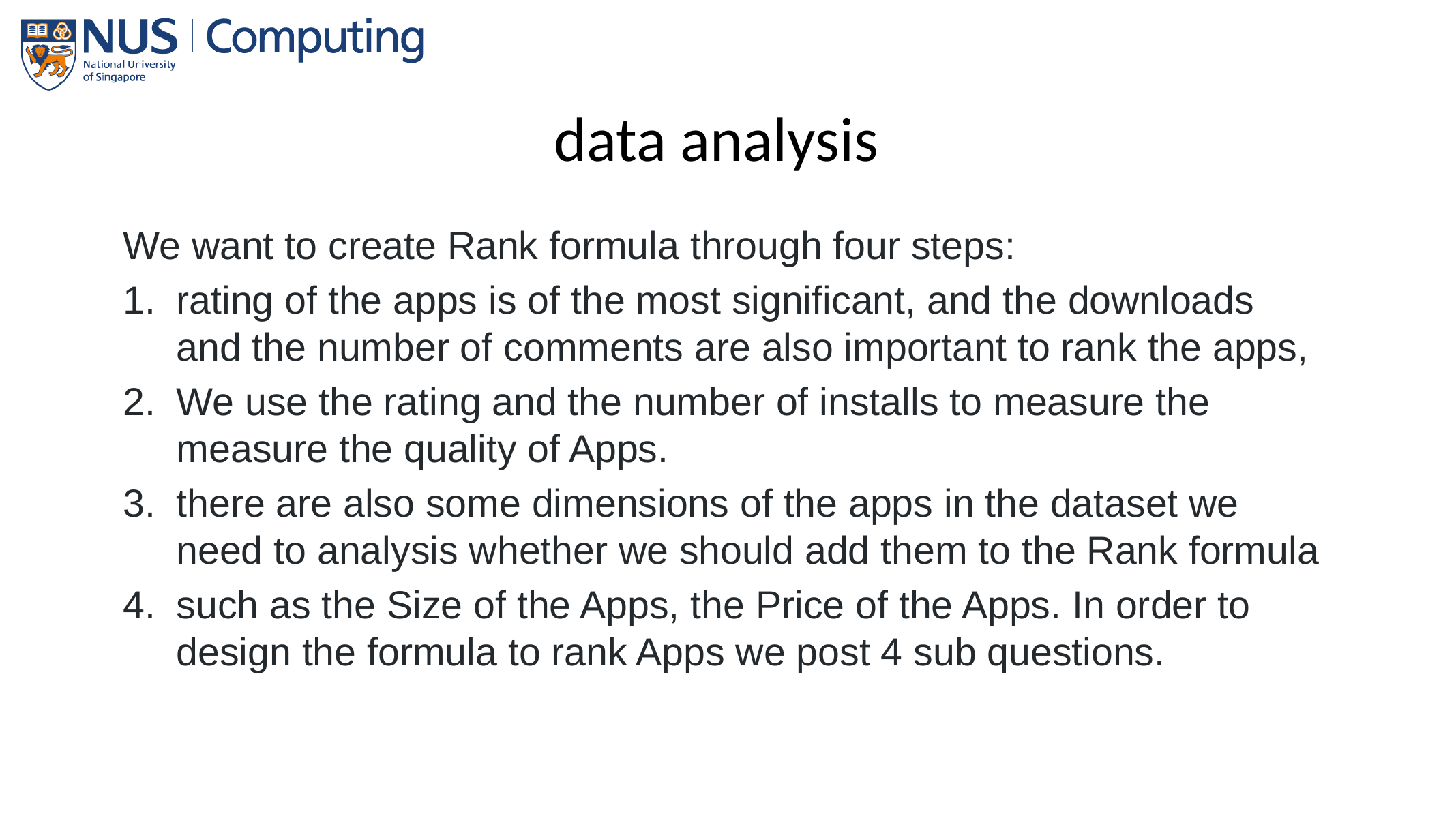

# data analysis
We want to create Rank formula through four steps:
rating of the apps is of the most significant, and the downloads and the number of comments are also important to rank the apps,
We use the rating and the number of installs to measure the measure the quality of Apps.
there are also some dimensions of the apps in the dataset we need to analysis whether we should add them to the Rank formula
such as the Size of the Apps, the Price of the Apps. In order to design the formula to rank Apps we post 4 sub questions.